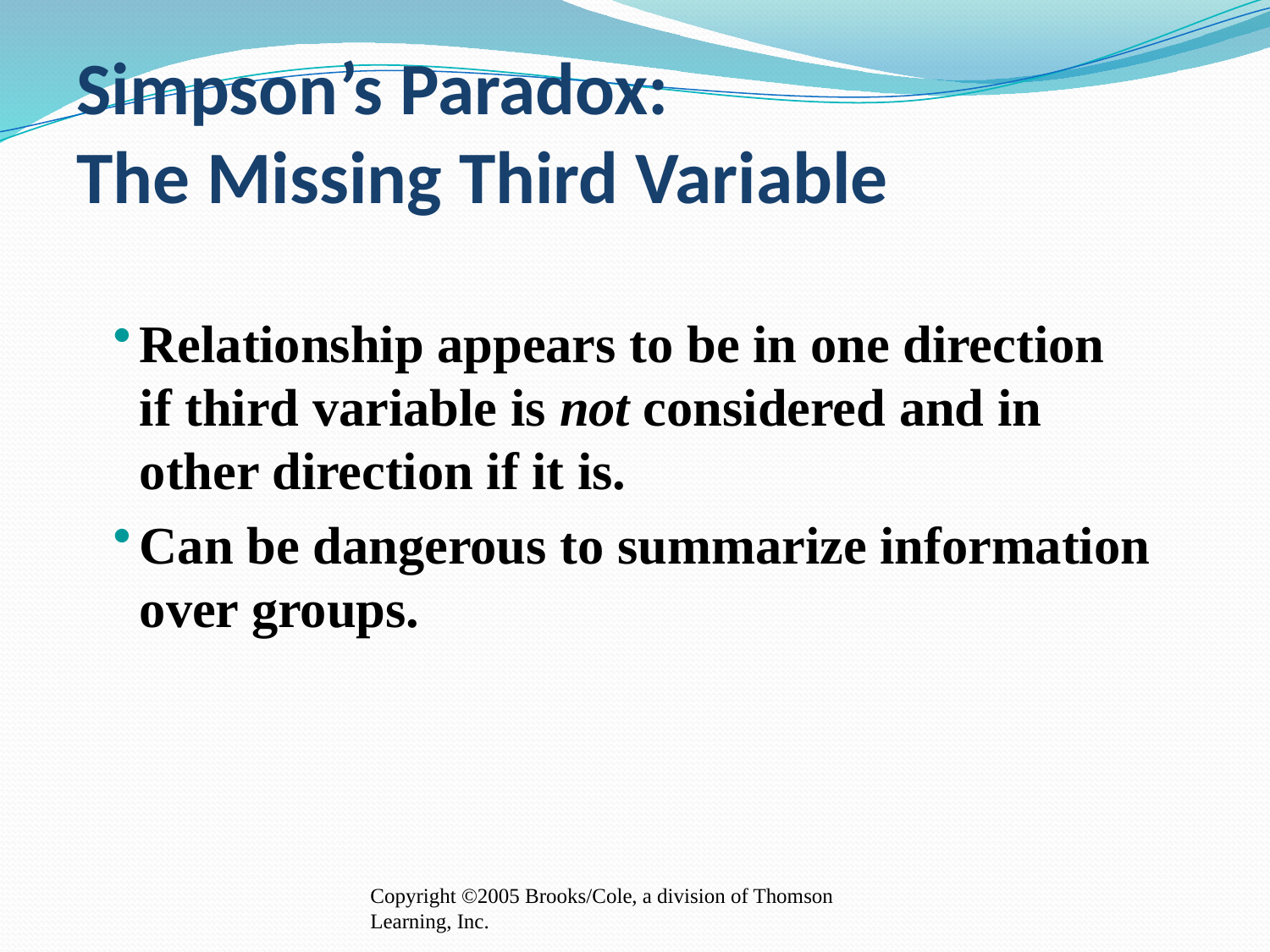

# Simpson’s Paradox: The Missing Third Variable
Relationship appears to be in one direction
if third variable is not considered and in other direction if it is.
Can be dangerous to summarize information over groups.
Copyright ©2005 Brooks/Cole, a division of Thomson Learning, Inc.